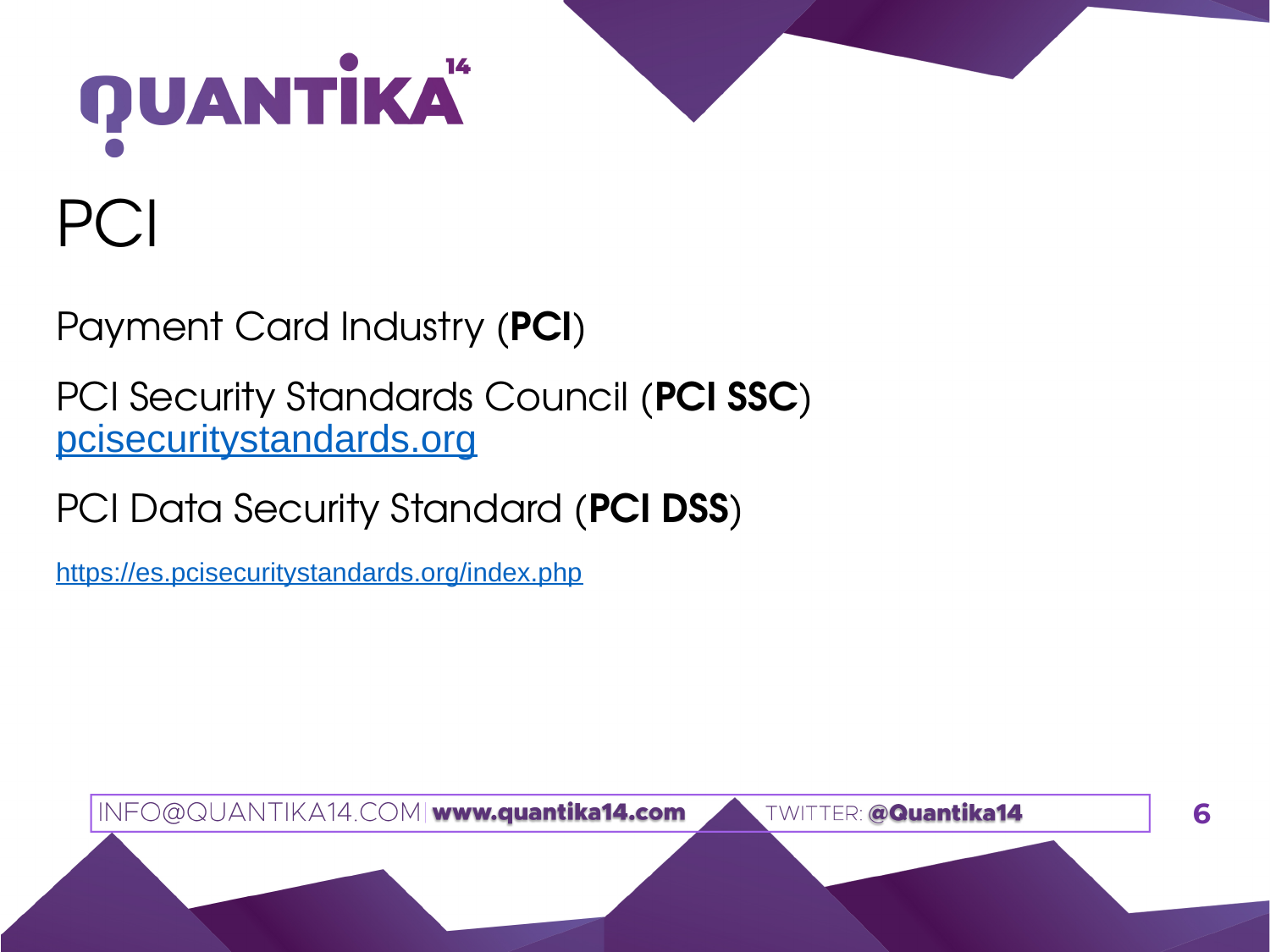

# PCI
Payment Card Industry (PCI)
PCI Security Standards Council (PCI SSC)
pcisecuritystandards.org
PCI Data Security Standard (PCI DSS)
https://es.pcisecuritystandards.org/index.php